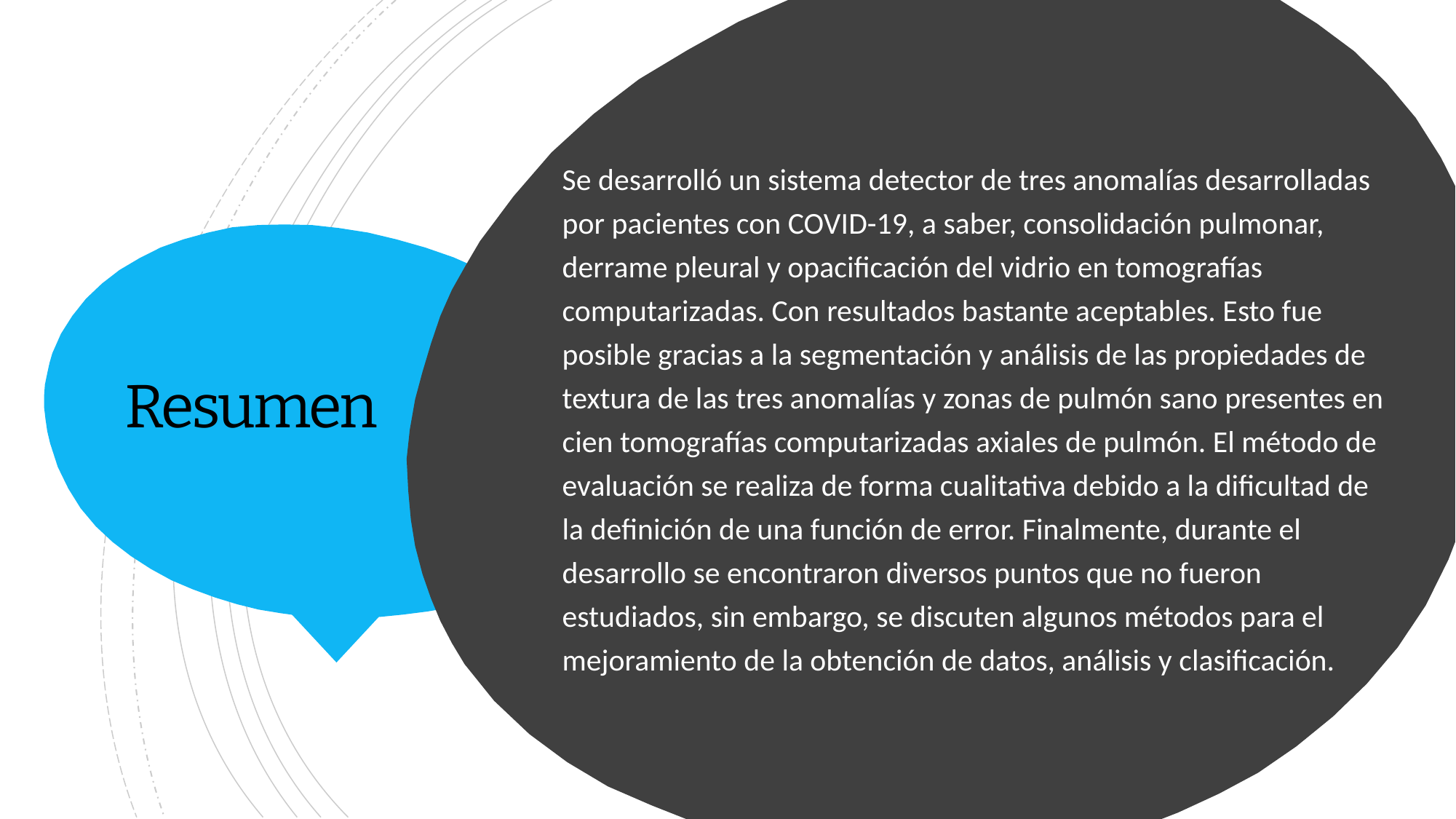

Se desarrolló un sistema detector de tres anomalías desarrolladas por pacientes con COVID-19, a saber, consolidación pulmonar, derrame pleural y opacificación del vidrio en tomografías computarizadas. Con resultados bastante aceptables. Esto fue posible gracias a la segmentación y análisis de las propiedades de textura de las tres anomalías y zonas de pulmón sano presentes en cien tomografías computarizadas axiales de pulmón. El método de evaluación se realiza de forma cualitativa debido a la dificultad de la definición de una función de error. Finalmente, durante el desarrollo se encontraron diversos puntos que no fueron estudiados, sin embargo, se discuten algunos métodos para el mejoramiento de la obtención de datos, análisis y clasificación.
# Resumen